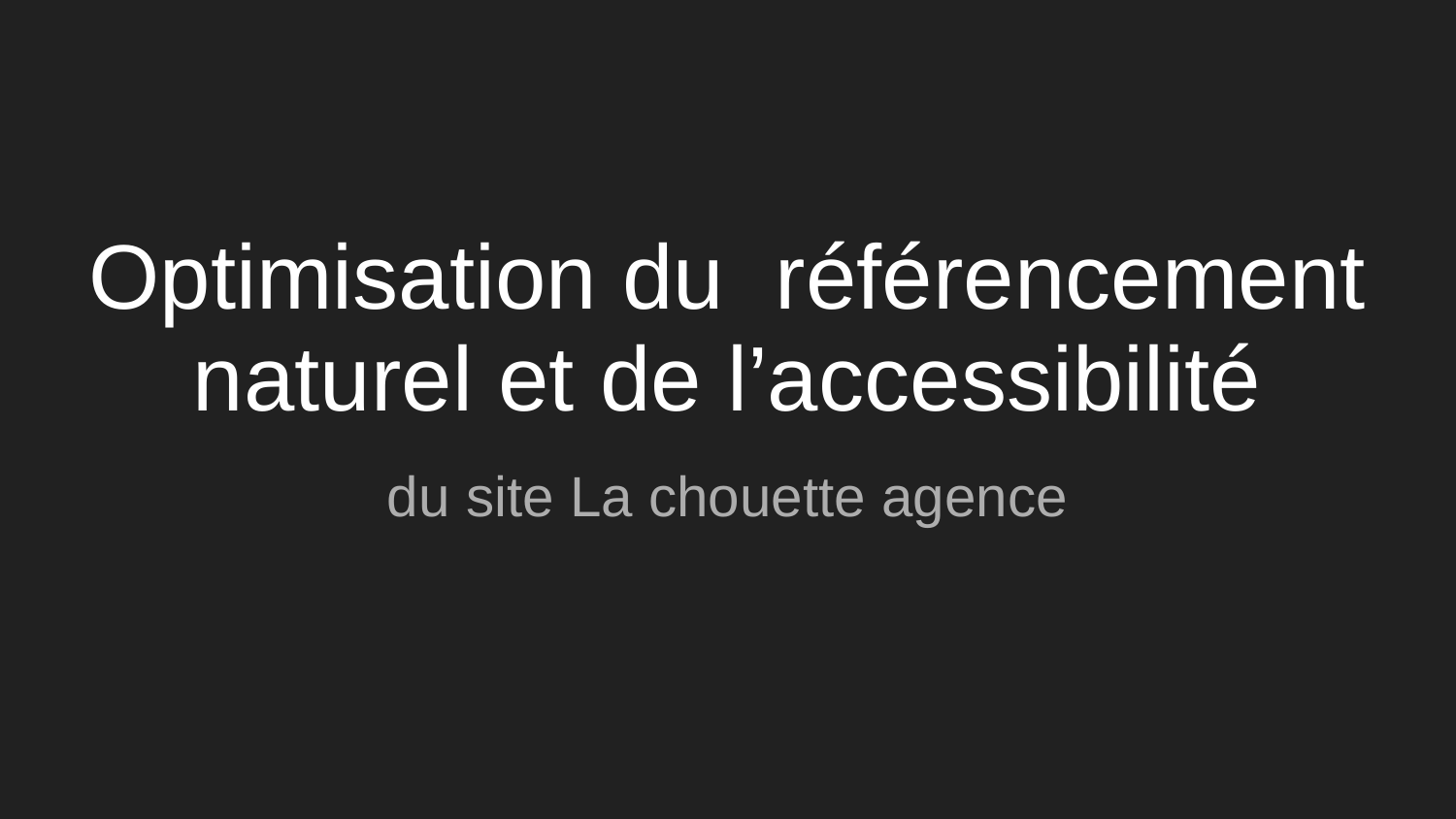

# Optimisation du  référencement naturel et de l’accessibilité
du site La chouette agence